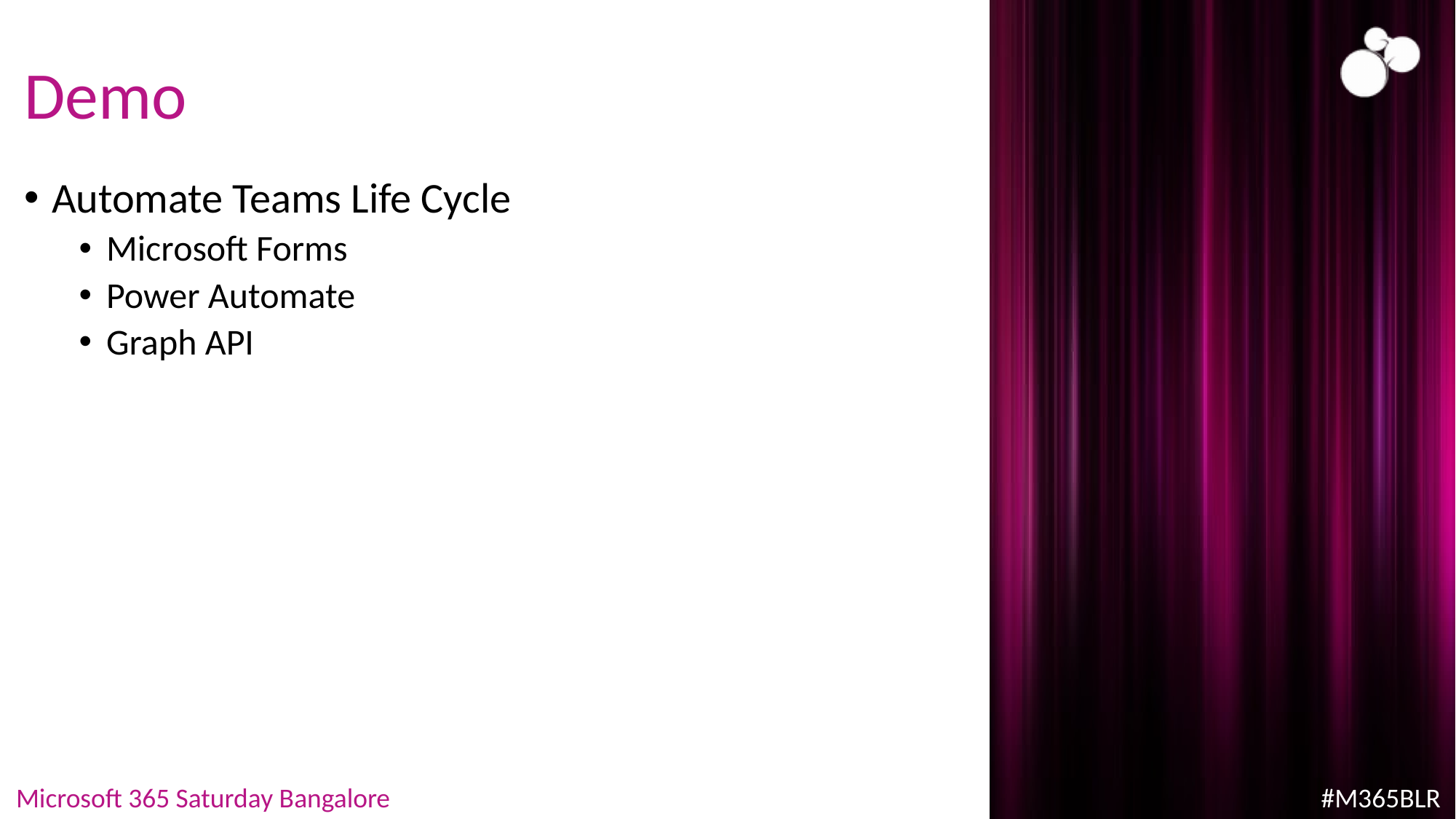

# Demo
Automate Teams Life Cycle
Microsoft Forms
Power Automate
Graph API